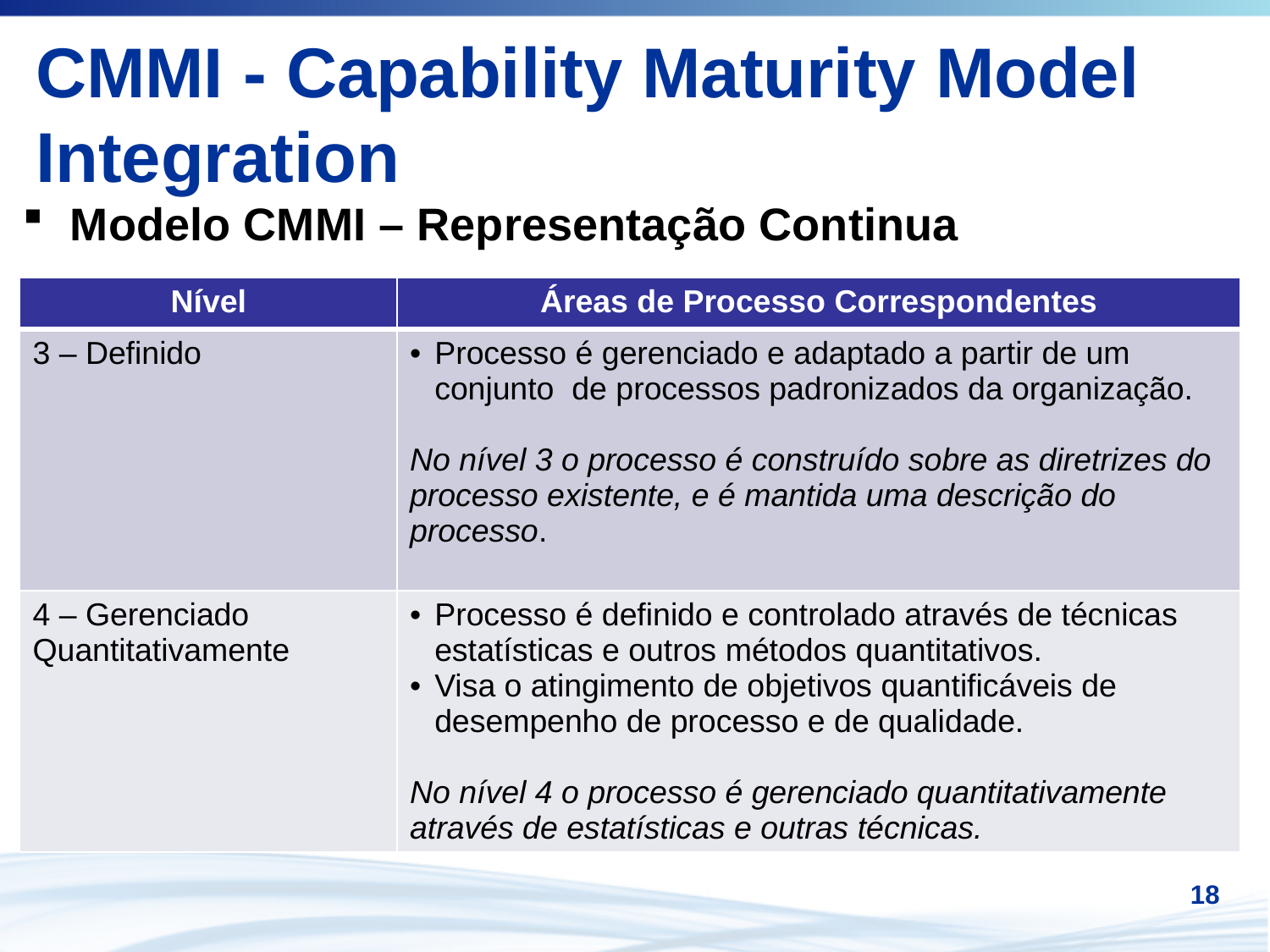

# CMMI - Capability Maturity Model Integration
Modelo CMMI – Representação Continua
| Nível | Áreas de Processo Correspondentes |
| --- | --- |
| 3 – Definido | Processo é gerenciado e adaptado a partir de um conjunto de processos padronizados da organização. No nível 3 o processo é construído sobre as diretrizes do processo existente, e é mantida uma descrição do processo. |
| 4 – Gerenciado Quantitativamente | Processo é definido e controlado através de técnicas estatísticas e outros métodos quantitativos. Visa o atingimento de objetivos quantificáveis de desempenho de processo e de qualidade. No nível 4 o processo é gerenciado quantitativamente através de estatísticas e outras técnicas. |